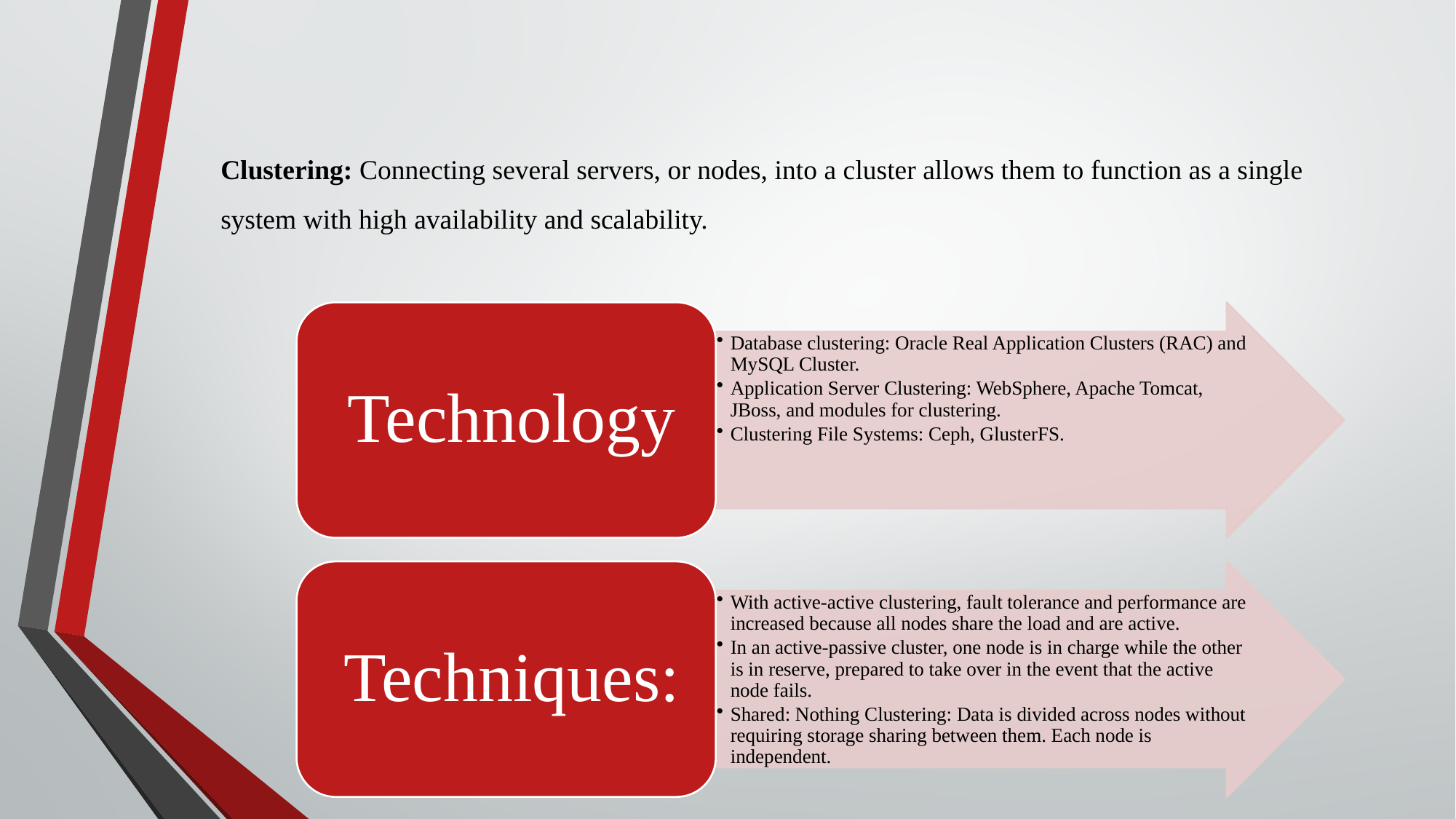

Clustering: Connecting several servers, or nodes, into a cluster allows them to function as a single system with high availability and scalability.
Database clustering: Oracle Real Application Clusters (RAC) and MySQL Cluster.
Application Server Clustering: WebSphere, Apache Tomcat, JBoss, and modules for clustering.
Clustering File Systems: Ceph, GlusterFS.
Technology
With active-active clustering, fault tolerance and performance are increased because all nodes share the load and are active.
In an active-passive cluster, one node is in charge while the other is in reserve, prepared to take over in the event that the active node fails.
Shared: Nothing Clustering: Data is divided across nodes without requiring storage sharing between them. Each node is independent.
Techniques: